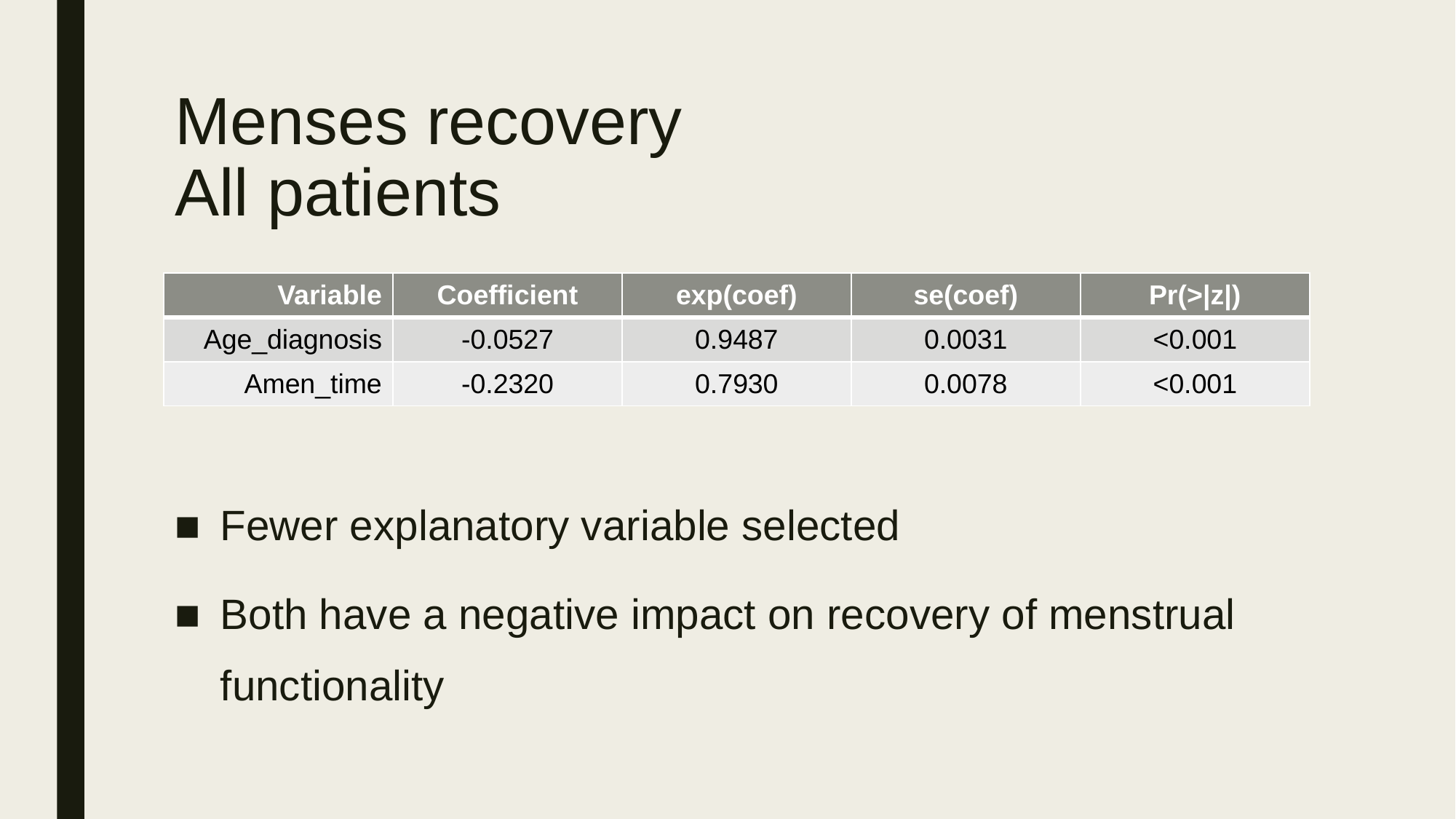

# Menses recovery All patients
| Variable | Coefficient | exp(coef) | se(coef) | Pr(>|z|) |
| --- | --- | --- | --- | --- |
| Age\_diagnosis | -0.0527 | 0.9487 | 0.0031 | <0.001 |
| Amen\_time | -0.2320 | 0.7930 | 0.0078 | <0.001 |
Fewer explanatory variable selected
Both have a negative impact on recovery of menstrual functionality